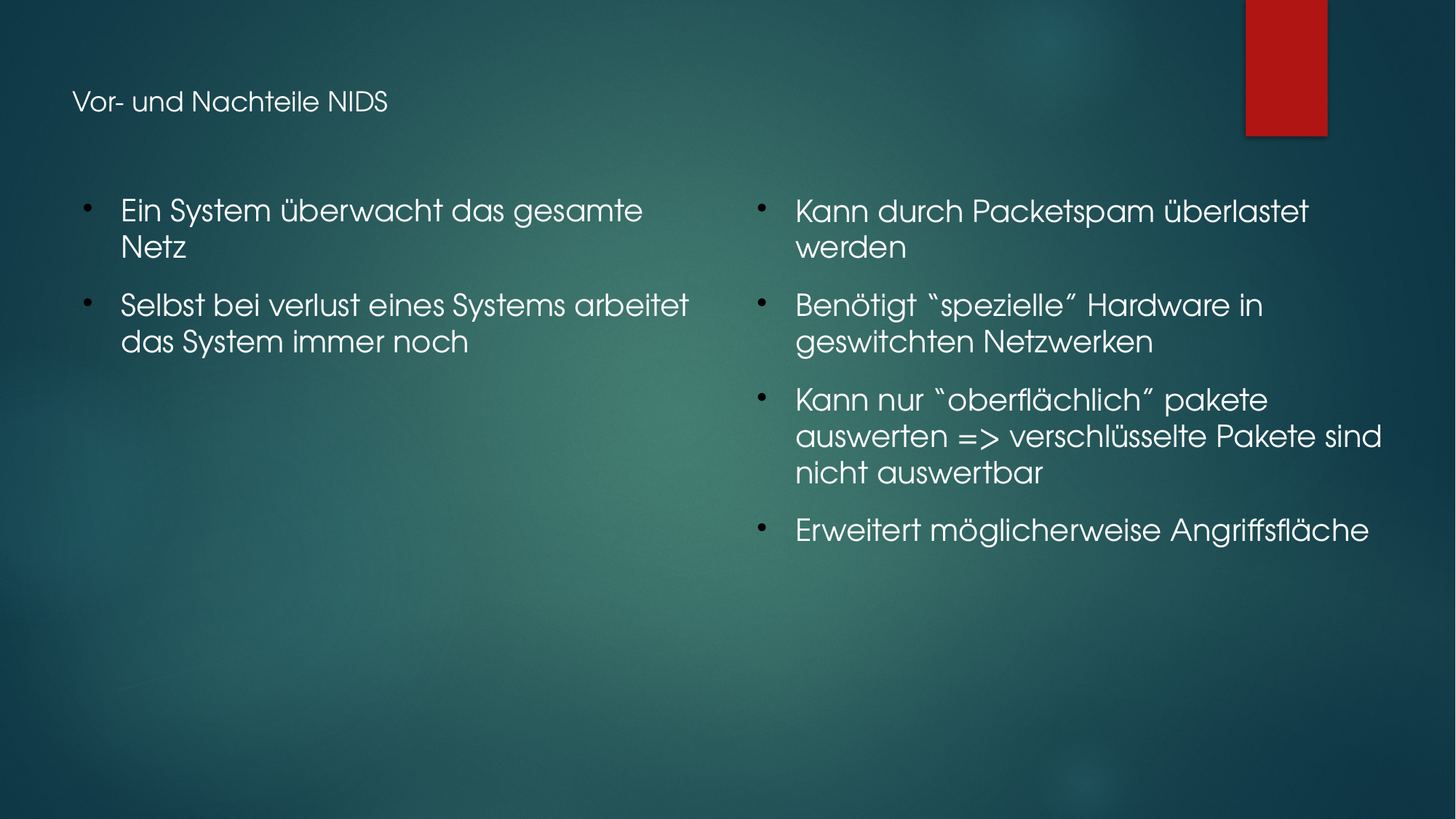

Vor- und Nachteile NIDS
Ein System überwacht das gesamte Netz
Selbst bei verlust eines Systems arbeitet das System immer noch
Kann durch Packetspam überlastet werden
Benötigt “spezielle” Hardware in geswitchten Netzwerken
Kann nur “oberflächlich” pakete auswerten => verschlüsselte Pakete sind nicht auswertbar
Erweitert möglicherweise Angriffsfläche